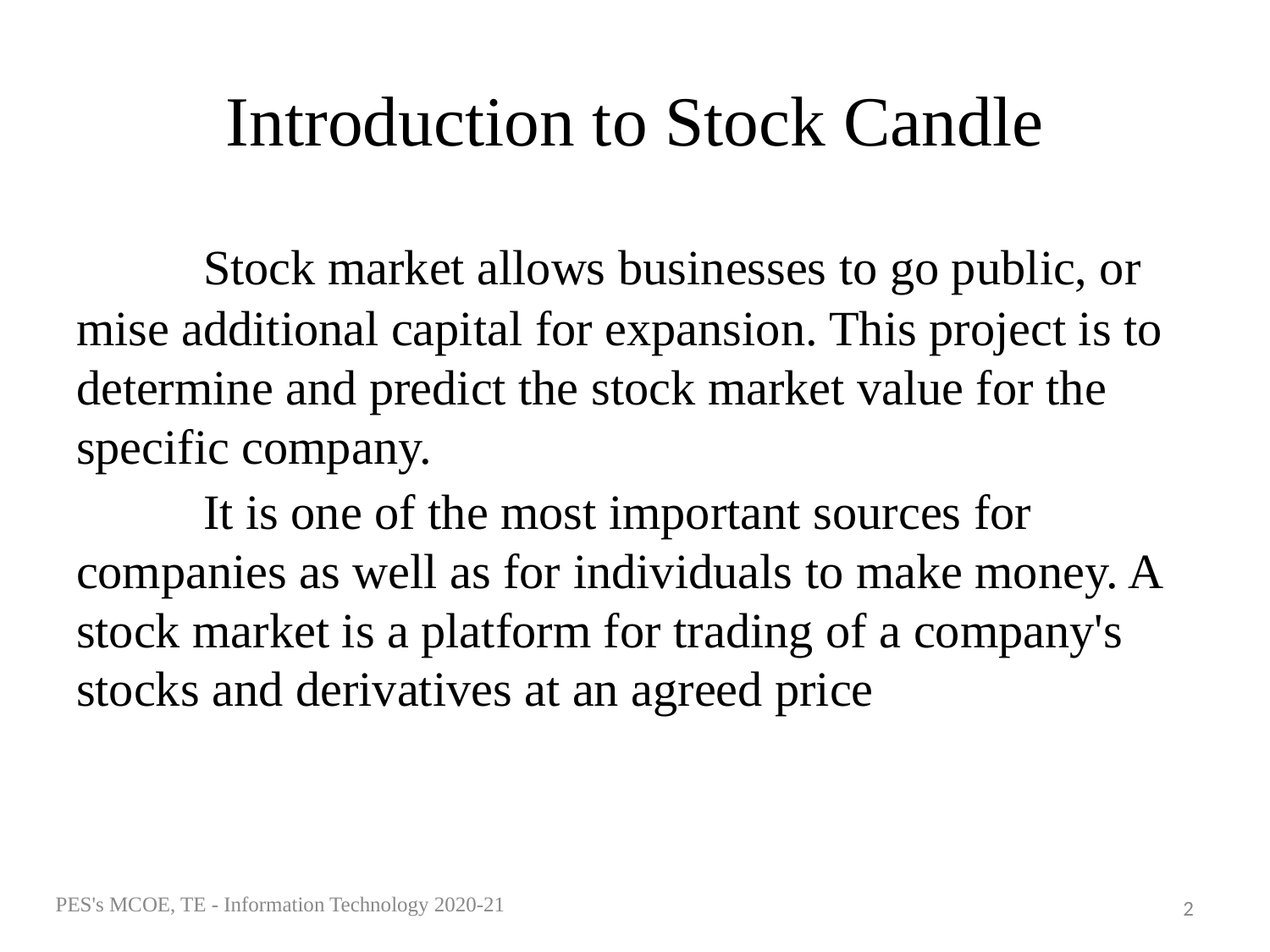

# Introduction to Stock Candle
	Stock market allows businesses to go public, or mise additional capital for expansion. This project is to determine and predict the stock market value for the specific company.
	It is one of the most important sources for companies as well as for individuals to make money. A stock market is a platform for trading of a company's stocks and derivatives at an agreed price

PES's MCOE, TE - Information Technology 2020-21
2